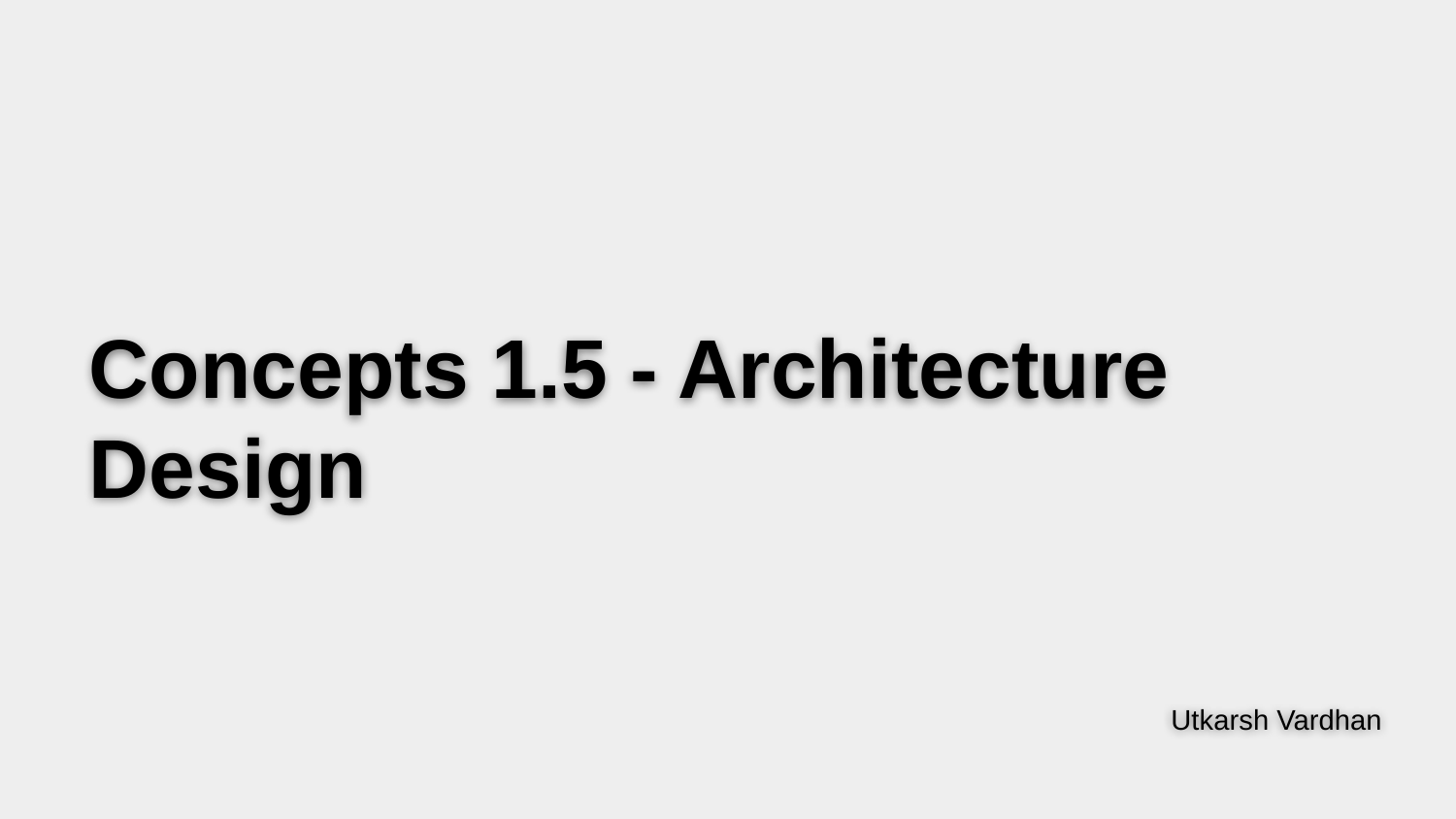

# Concepts 1.5 - Architecture Design
Utkarsh Vardhan